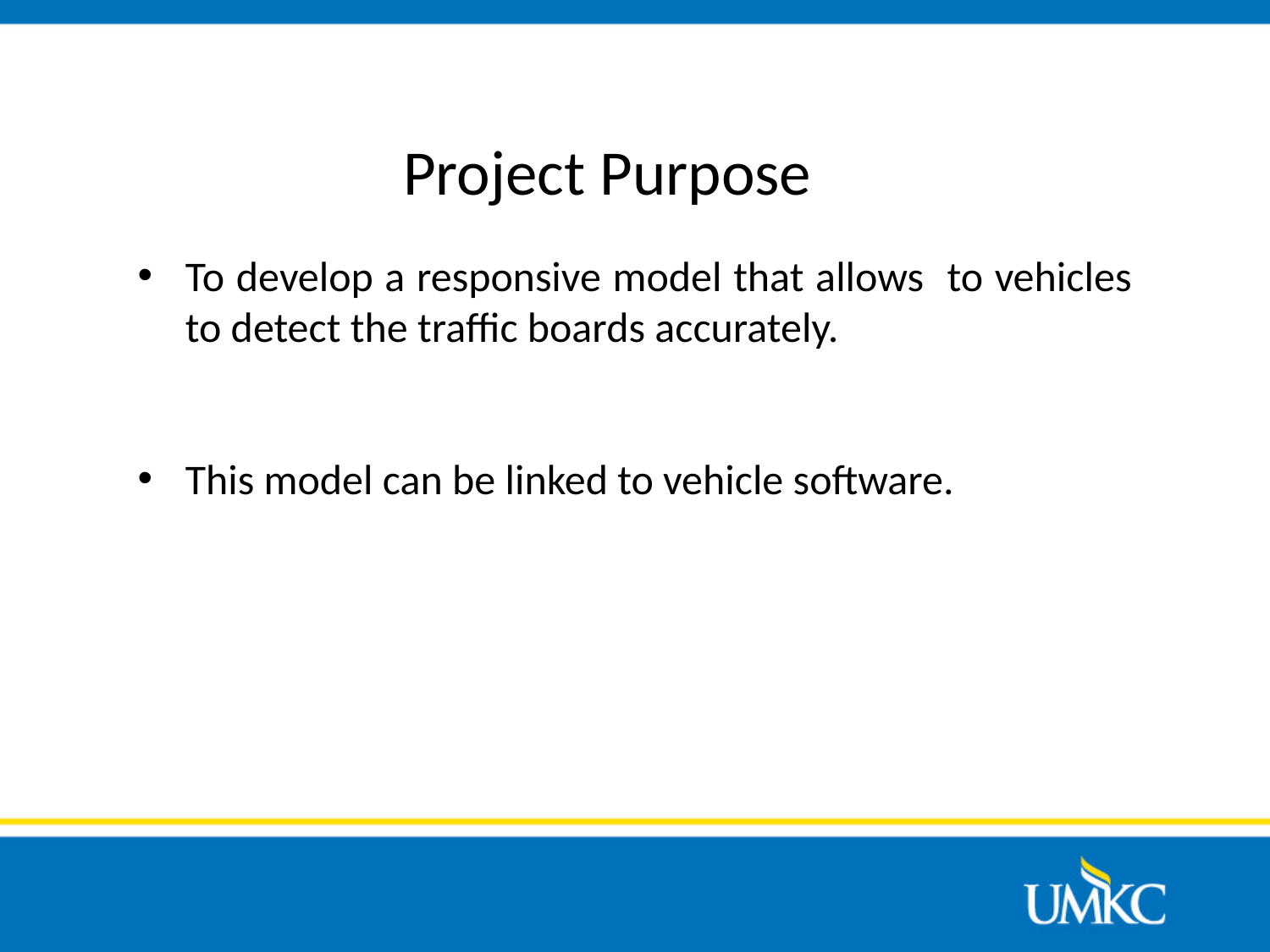

# Project Purpose
To develop a responsive model that allows  to vehicles to detect the traffic boards accurately.

This model can be linked to vehicle software.